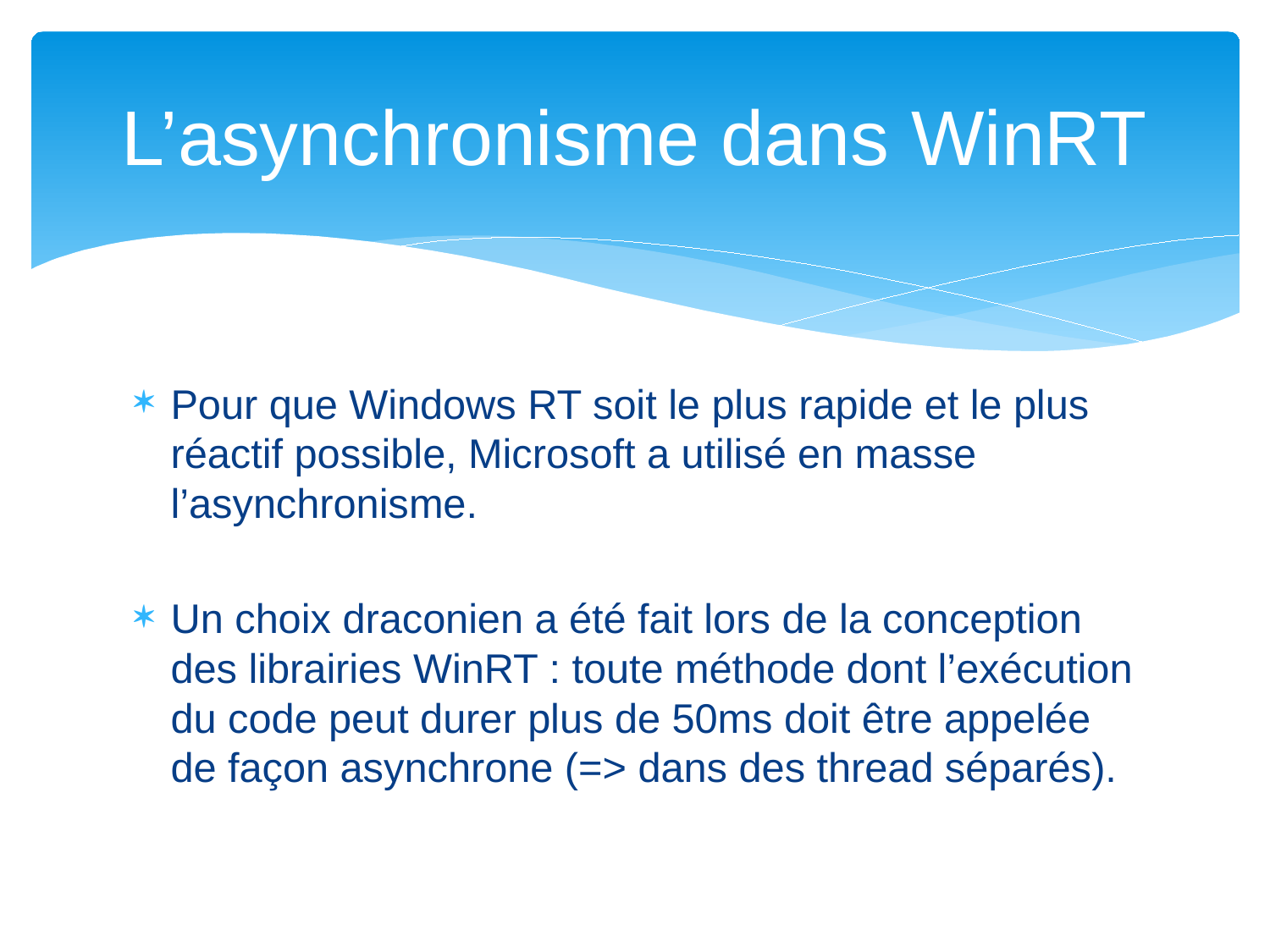

# L’asynchronisme dans WinRT
Pour que Windows RT soit le plus rapide et le plus réactif possible, Microsoft a utilisé en masse l’asynchronisme.

Un choix draconien a été fait lors de la conception des librairies WinRT : toute méthode dont l’exécution du code peut durer plus de 50ms doit être appelée de façon asynchrone (=> dans des thread séparés).